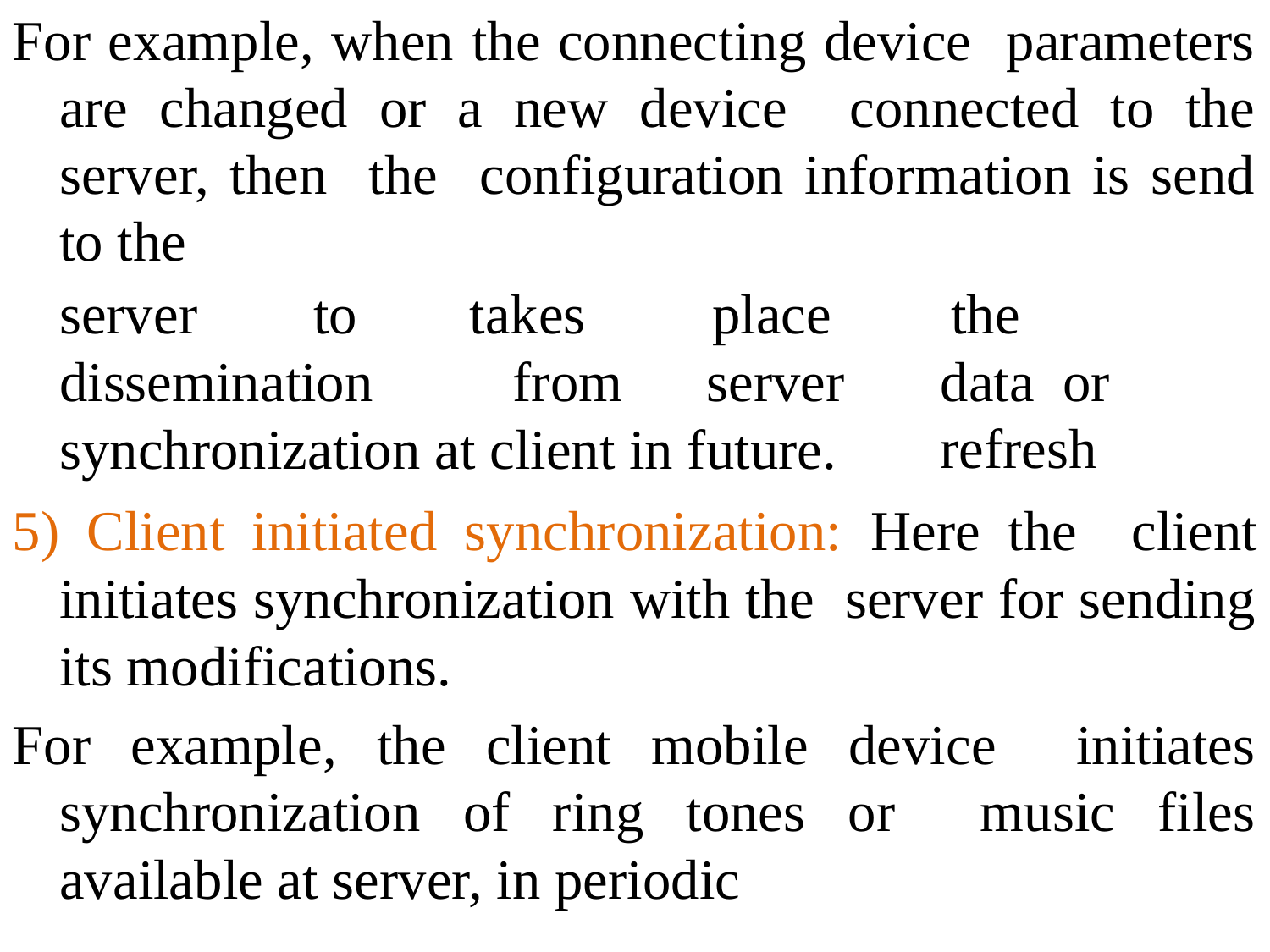

For example, when the connecting device  parameters are changed or a new device  connected to the server, then  the  configuration information is send to the
server	to
takes  from
place  server
the		data  or	refresh
dissemination
synchronization at client in future.
5) Client initiated synchronization: Here the  client initiates synchronization with the  server for sending its modifications.
For example, the client mobile device  initiates synchronization of ring tones or  music files available at server, in periodic